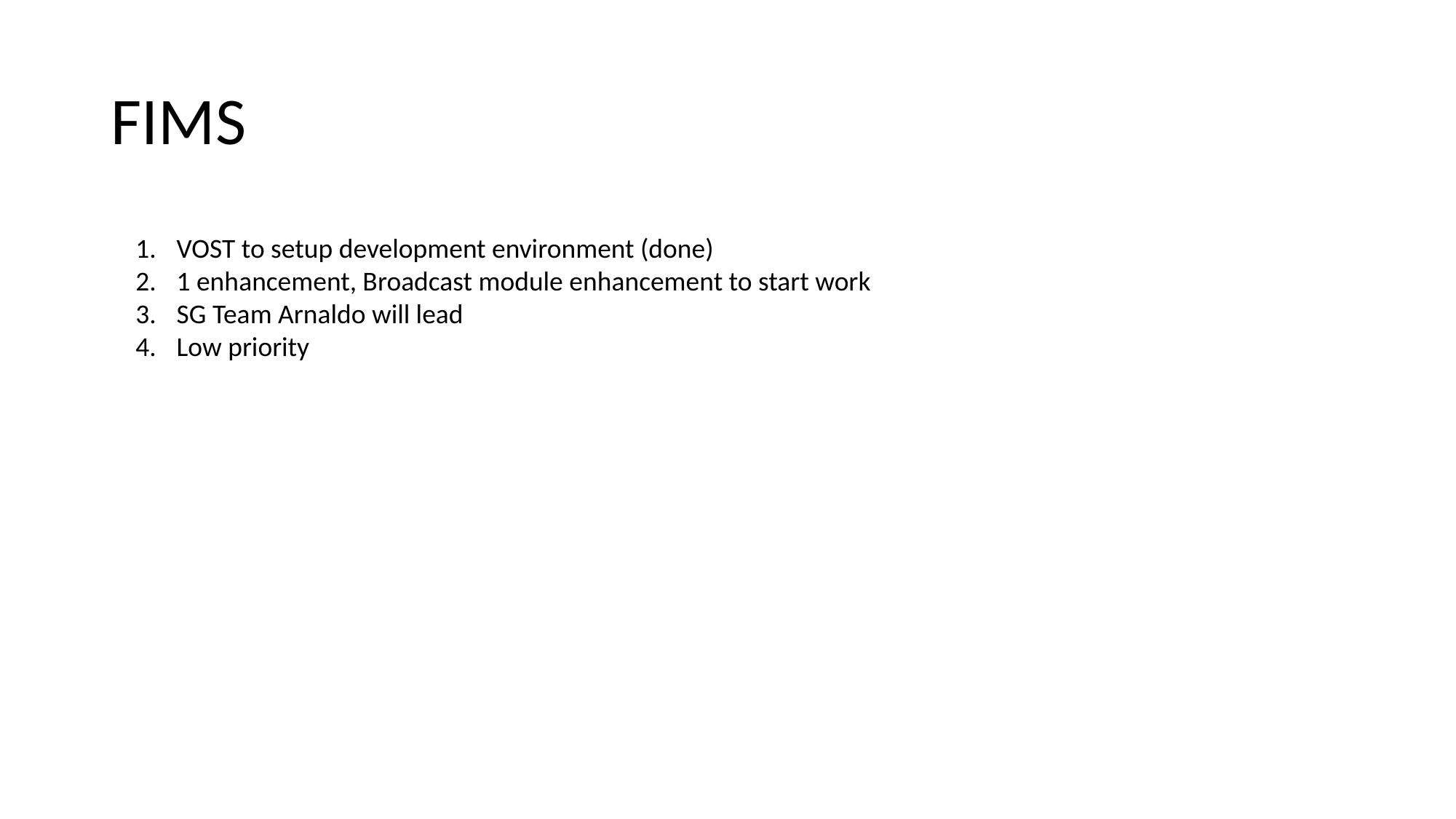

# FIMS
VOST to setup development environment (done)
1 enhancement, Broadcast module enhancement to start work
SG Team Arnaldo will lead
Low priority